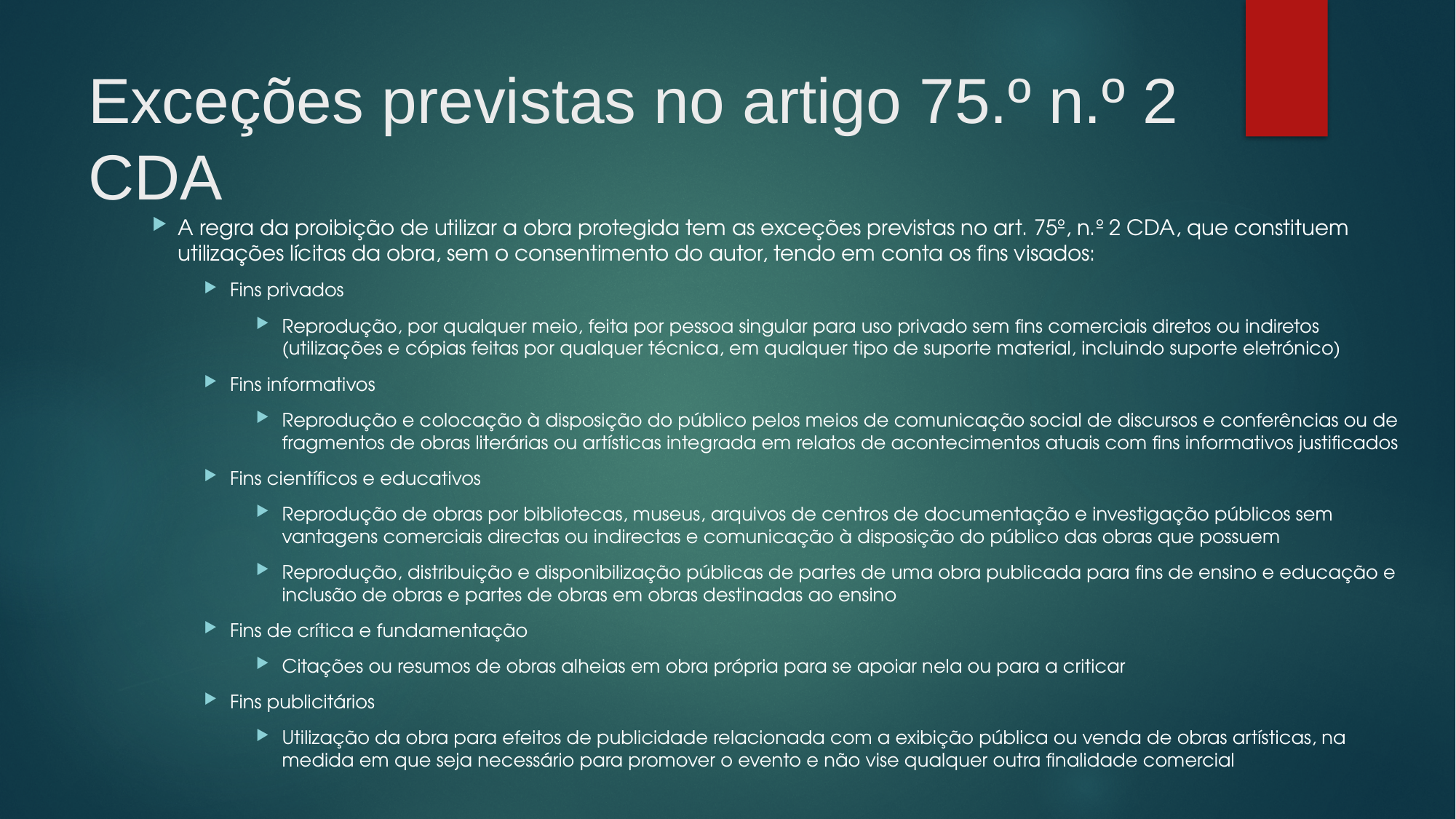

# Exceções previstas no artigo 75.º n.º 2 CDA
A regra da proibição de utilizar a obra protegida tem as exceções previstas no art. 75º, n.º 2 CDA, que constituem utilizações lícitas da obra, sem o consentimento do autor, tendo em conta os fins visados:
Fins privados
Reprodução, por qualquer meio, feita por pessoa singular para uso privado sem fins comerciais diretos ou indiretos (utilizações e cópias feitas por qualquer técnica, em qualquer tipo de suporte material, incluindo suporte eletrónico)
Fins informativos
Reprodução e colocação à disposição do público pelos meios de comunicação social de discursos e conferências ou de fragmentos de obras literárias ou artísticas integrada em relatos de acontecimentos atuais com fins informativos justificados
Fins científicos e educativos
Reprodução de obras por bibliotecas, museus, arquivos de centros de documentação e investigação públicos sem vantagens comerciais directas ou indirectas e comunicação à disposição do público das obras que possuem
Reprodução, distribuição e disponibilização públicas de partes de uma obra publicada para fins de ensino e educação e inclusão de obras e partes de obras em obras destinadas ao ensino
Fins de crítica e fundamentação
Citações ou resumos de obras alheias em obra própria para se apoiar nela ou para a criticar
Fins publicitários
Utilização da obra para efeitos de publicidade relacionada com a exibição pública ou venda de obras artísticas, na medida em que seja necessário para promover o evento e não vise qualquer outra finalidade comercial